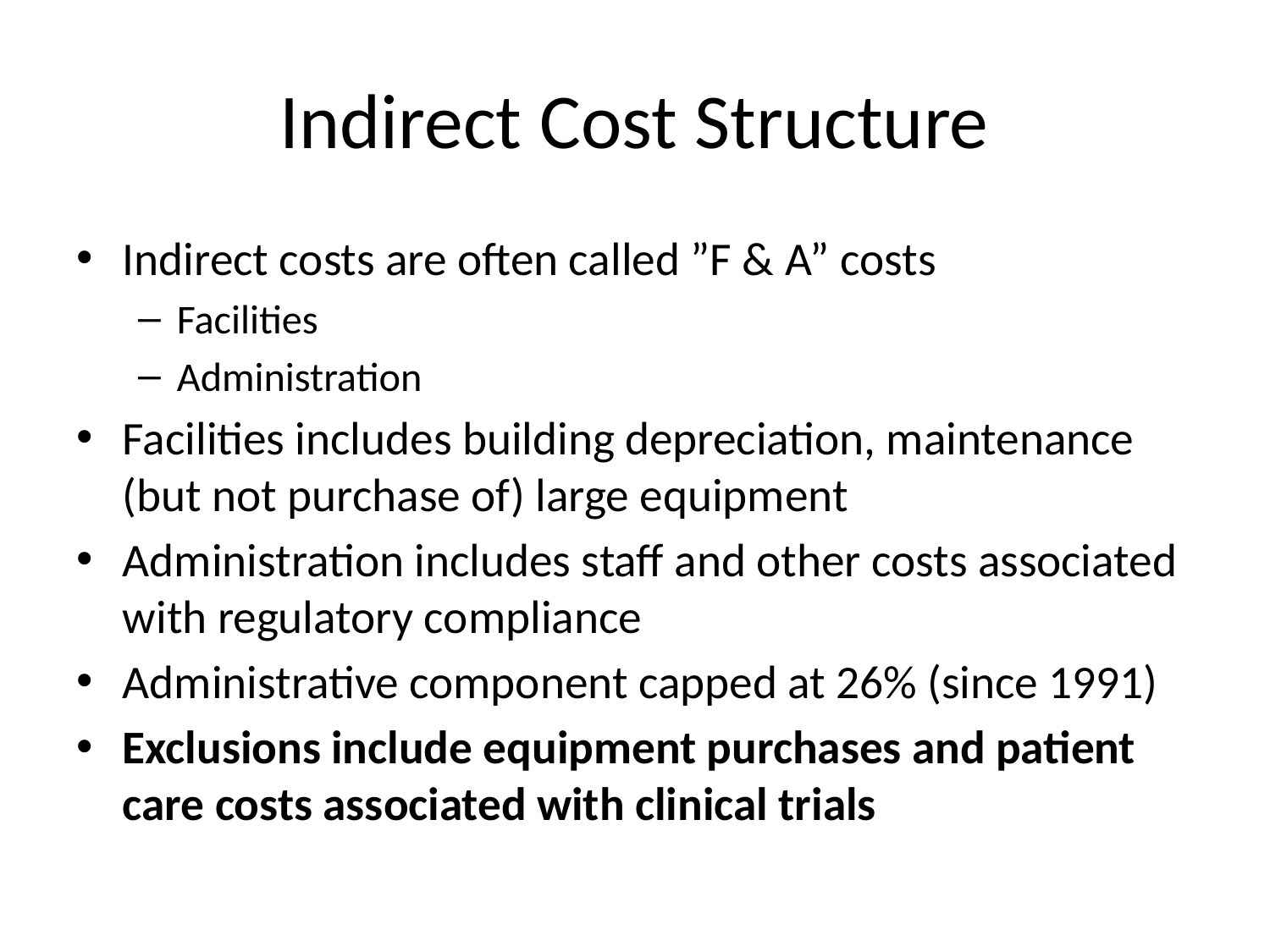

# Indirect Cost Structure
Indirect costs are often called ”F & A” costs
Facilities
Administration
Facilities includes building depreciation, maintenance (but not purchase of) large equipment
Administration includes staff and other costs associated with regulatory compliance
Administrative component capped at 26% (since 1991)
Exclusions include equipment purchases and patient care costs associated with clinical trials